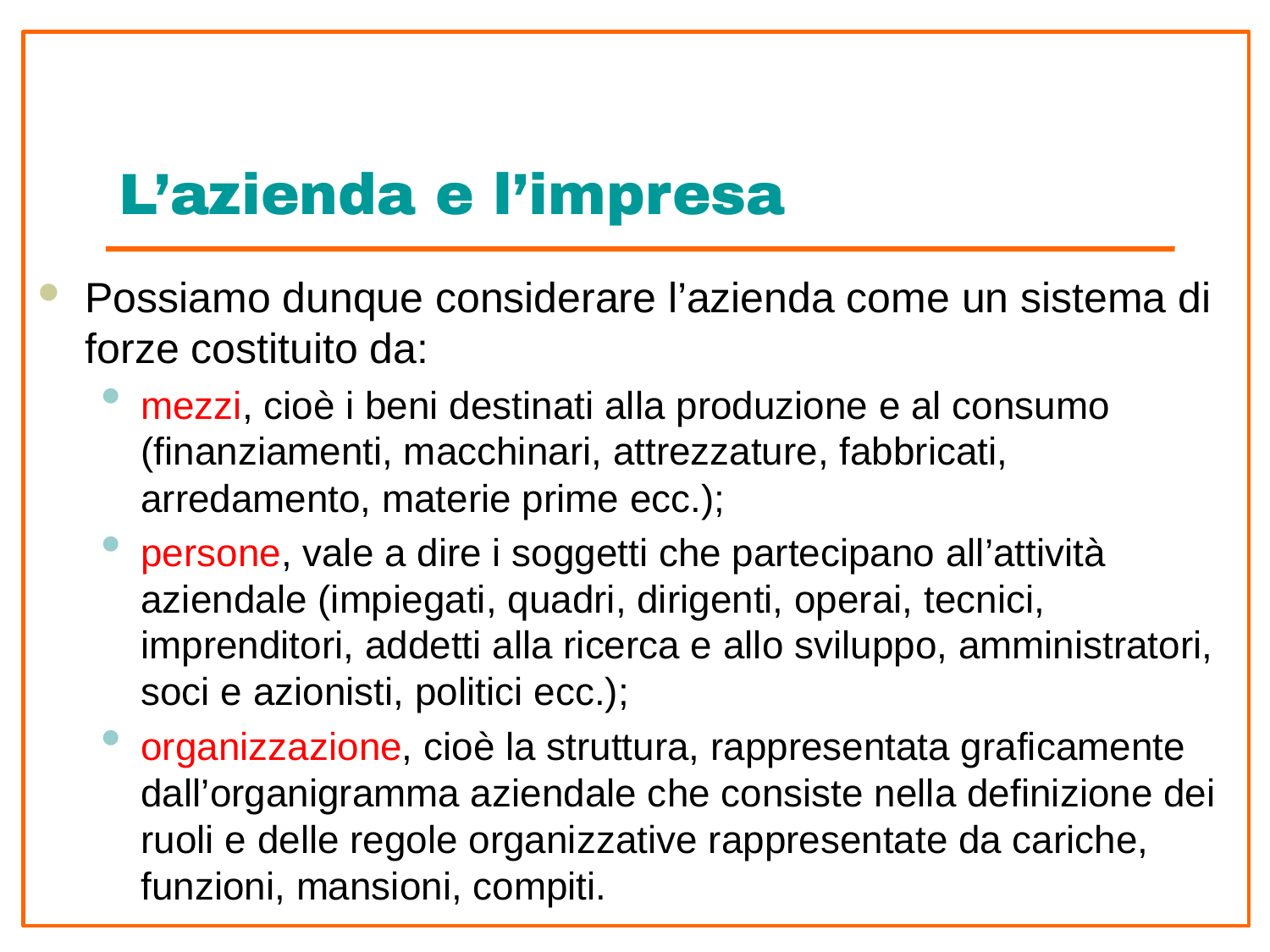

# L’azienda e l’impresa
Possiamo dunque considerare l’azienda come un sistema di forze costituito da:
mezzi, cioè i beni destinati alla produzione e al consumo (finanziamenti, macchinari, attrezzature, fabbricati, arredamento, materie prime ecc.);
persone, vale a dire i soggetti che partecipano all’attività aziendale (impiegati, quadri, dirigenti, operai, tecnici, imprenditori, addetti alla ricerca e allo sviluppo, amministratori, soci e azionisti, politici ecc.);
organizzazione, cioè la struttura, rappresentata graficamente dall’organigramma aziendale che consiste nella definizione dei ruoli e delle regole organizzative rappresentate da cariche, funzioni, mansioni, compiti.